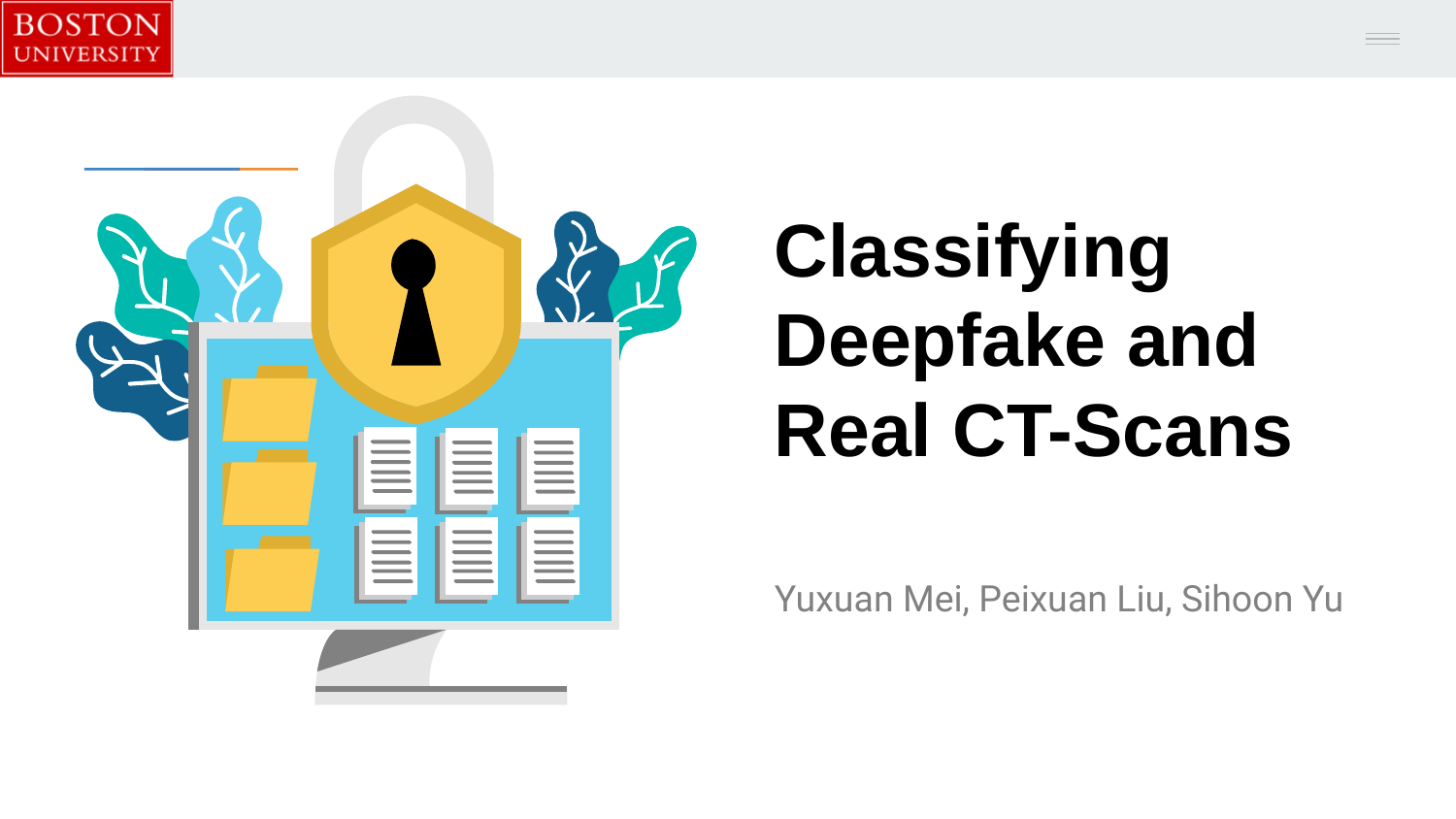

Classifying
Deepfake and
Real CT-Scans
Yuxuan Mei, Peixuan Liu, Sihoon Yu